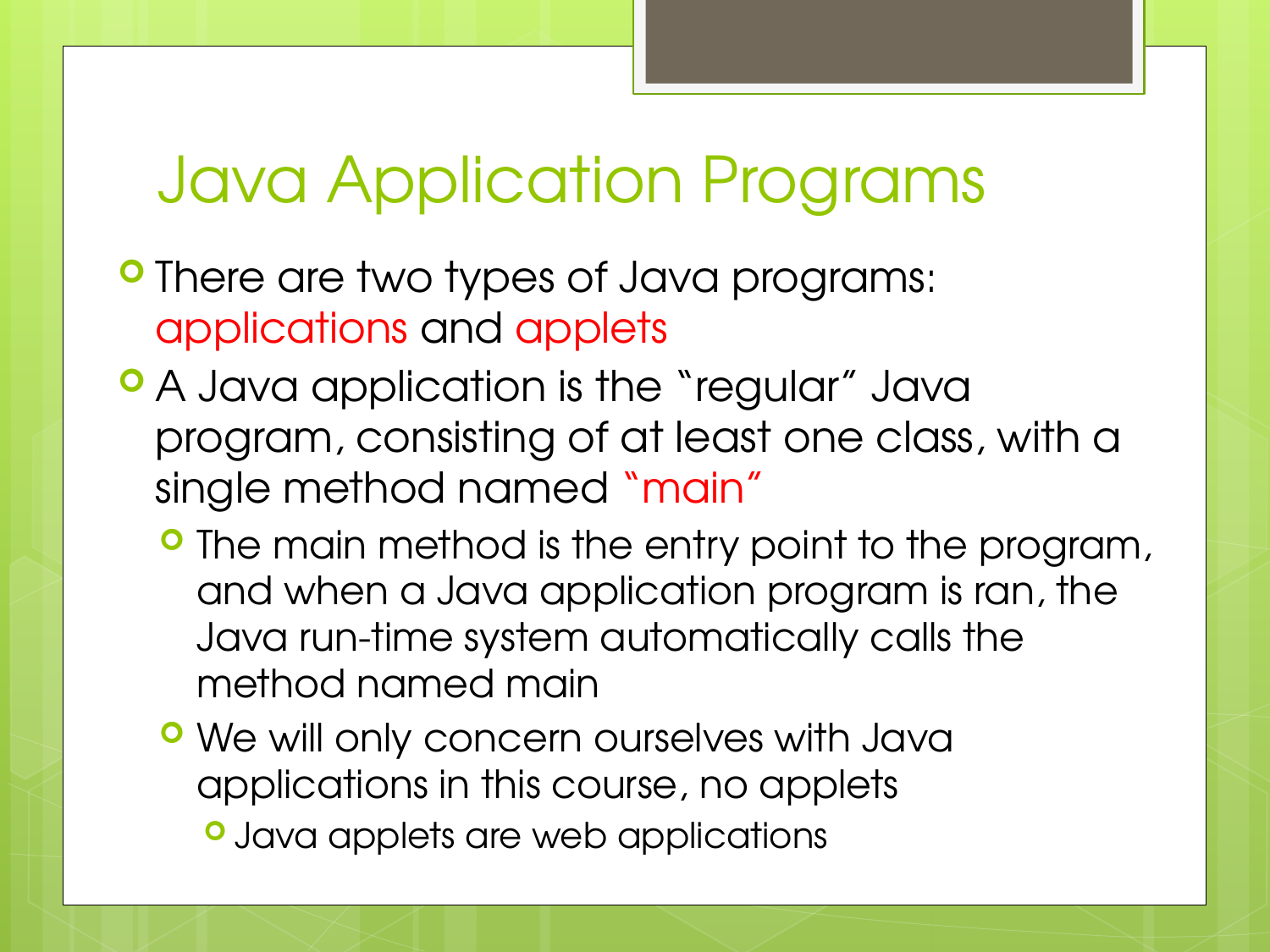

# Java Application Programs
There are two types of Java programs: applications and applets
A Java application is the “regular” Java program, consisting of at least one class, with a single method named “main”
The main method is the entry point to the program, and when a Java application program is ran, the Java run-time system automatically calls the method named main
We will only concern ourselves with Java applications in this course, no applets
Java applets are web applications